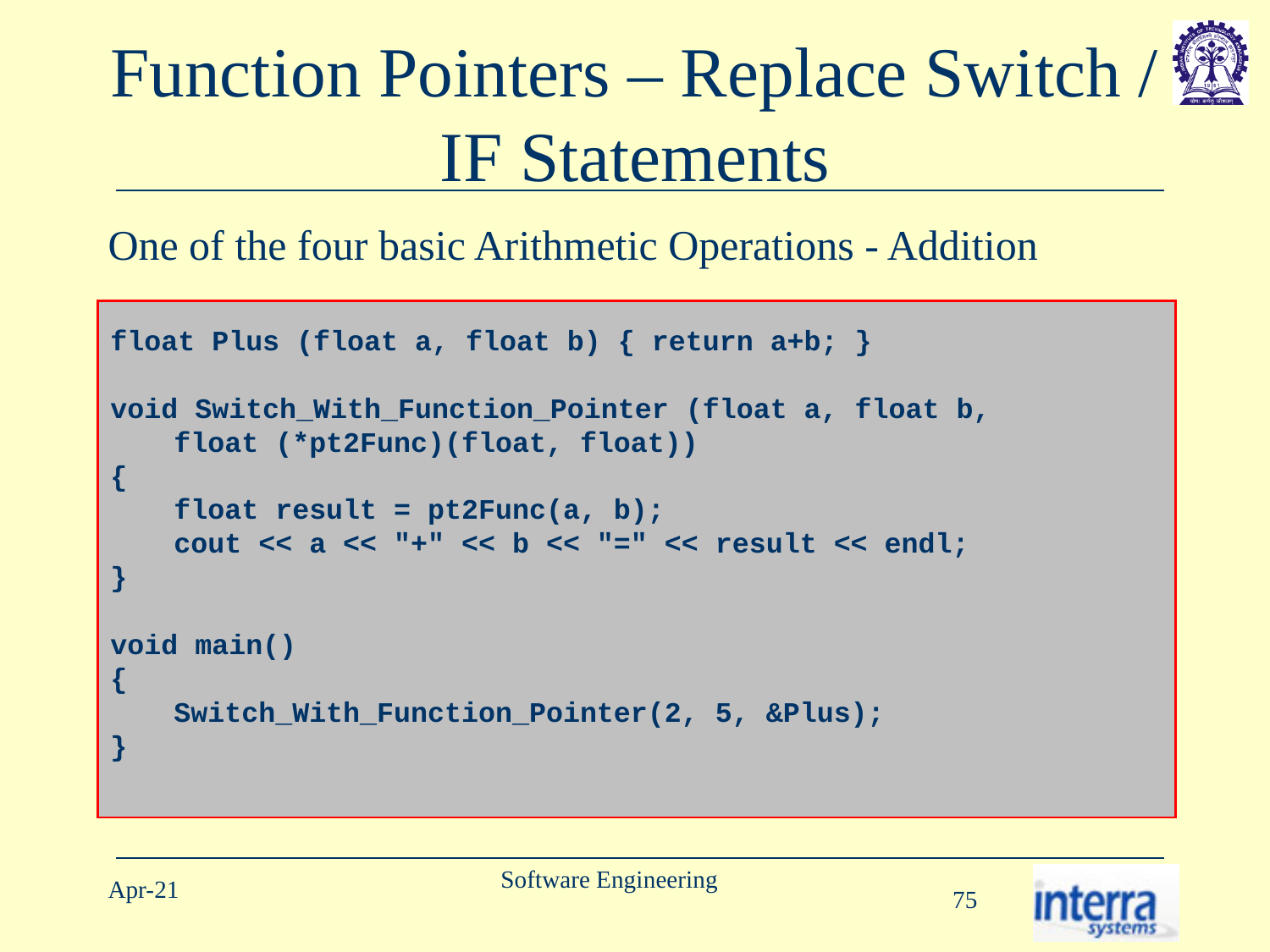

# Function Pointers – Replace Switch / IF Statements
One of the four basic Arithmetic Operations - Addition
float Plus (float a, float b) { return a+b; }

void Switch_With_Function_Pointer (float a, float b,
float (*pt2Func)(float, float))
{
float result = pt2Func(a, b);
cout << a << "+" << b << "=" << result << endl;
}

void main()
{
Switch_With_Function_Pointer(2, 5, &Plus);
}

Software Engineering
Apr-21